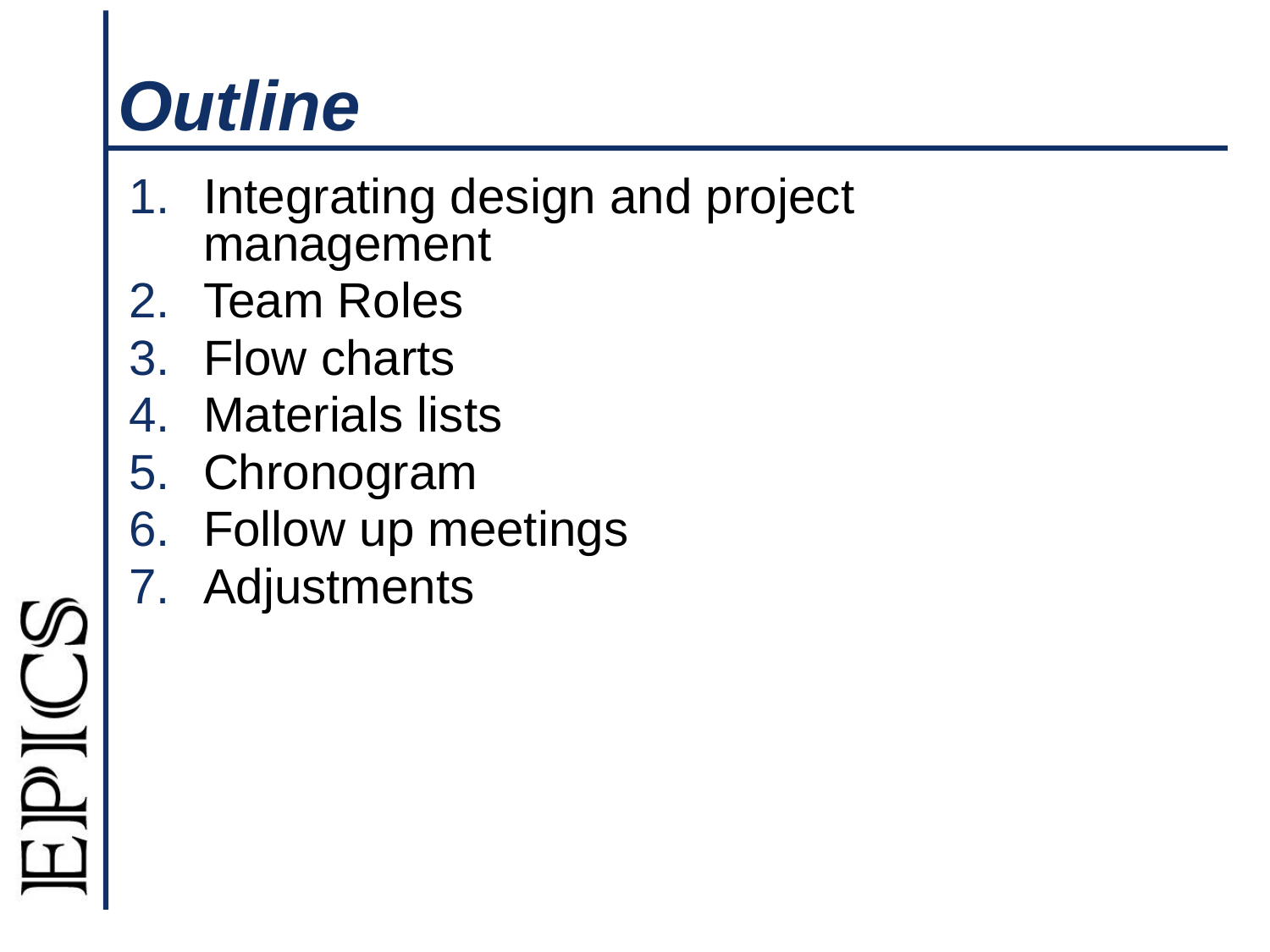

# Outline
Integrating design and project management
Team Roles
Flow charts
Materials lists
Chronogram
Follow up meetings
Adjustments